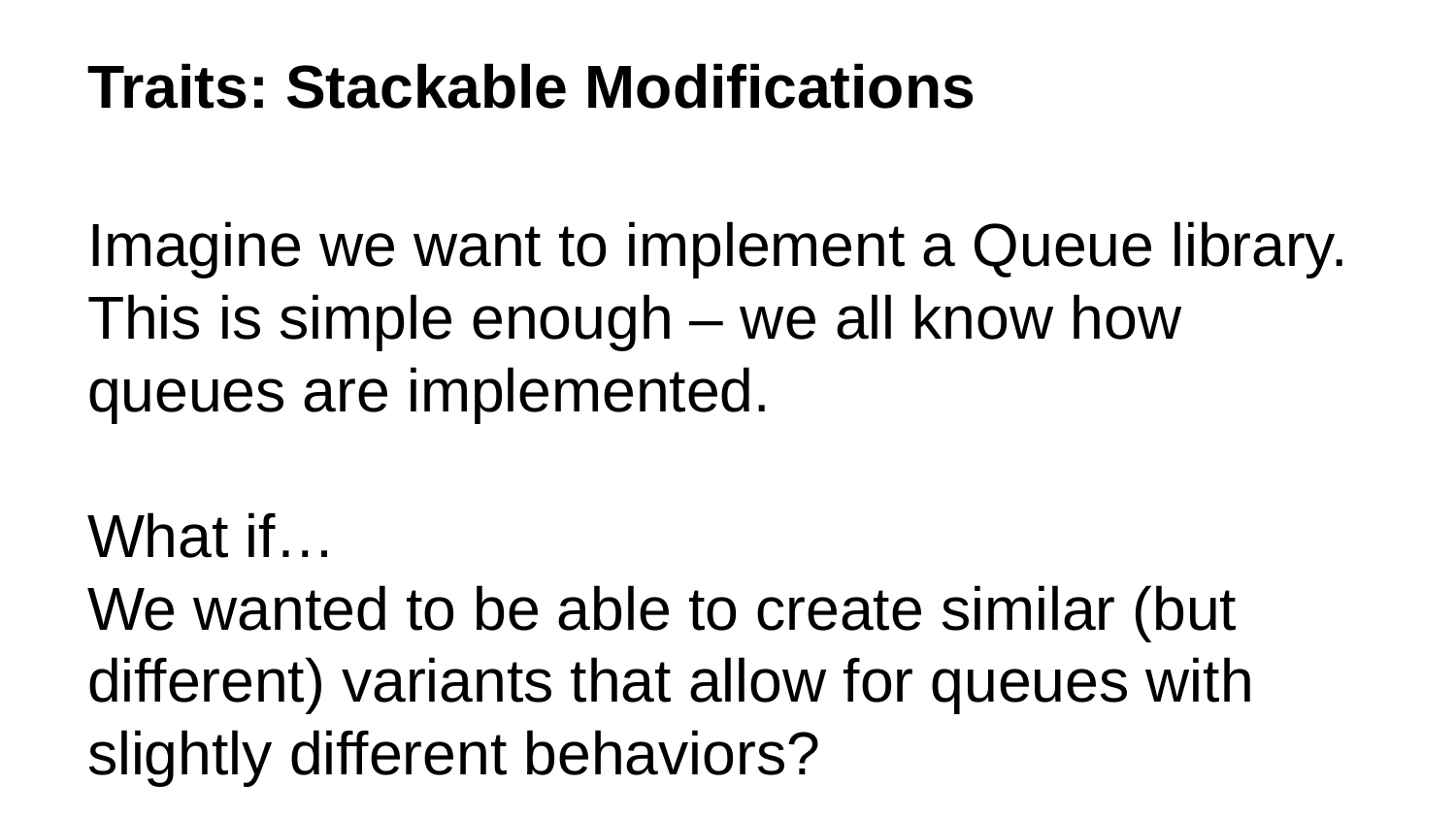

# Traits: Stackable Modifications
Imagine we want to implement a Queue library. This is simple enough – we all know how queues are implemented.

What if…
We wanted to be able to create similar (but different) variants that allow for queues with slightly different behaviors?